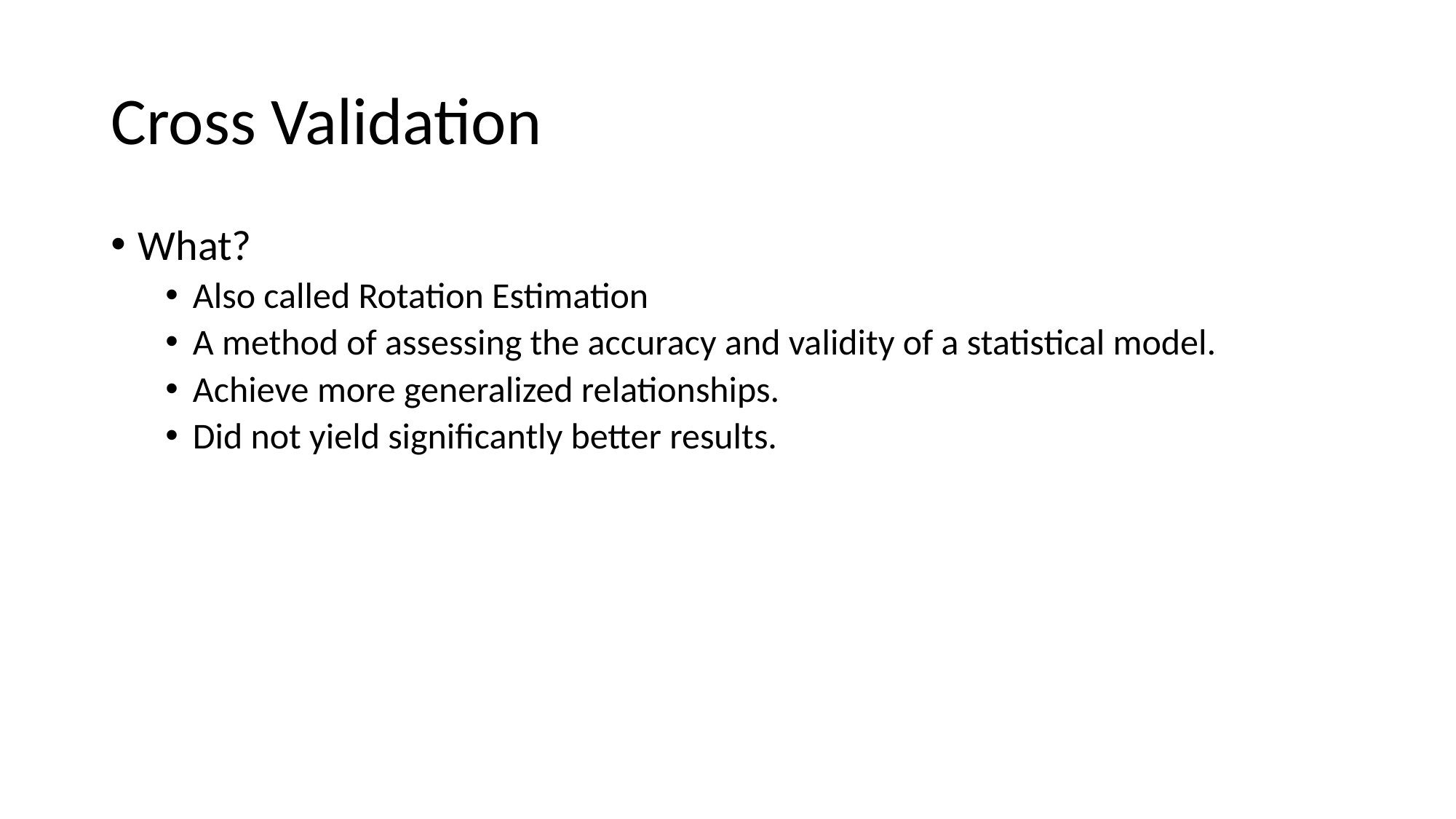

# Cross Validation
What?
Also called Rotation Estimation
A method of assessing the accuracy and validity of a statistical model.
Achieve more generalized relationships.
Did not yield significantly better results.